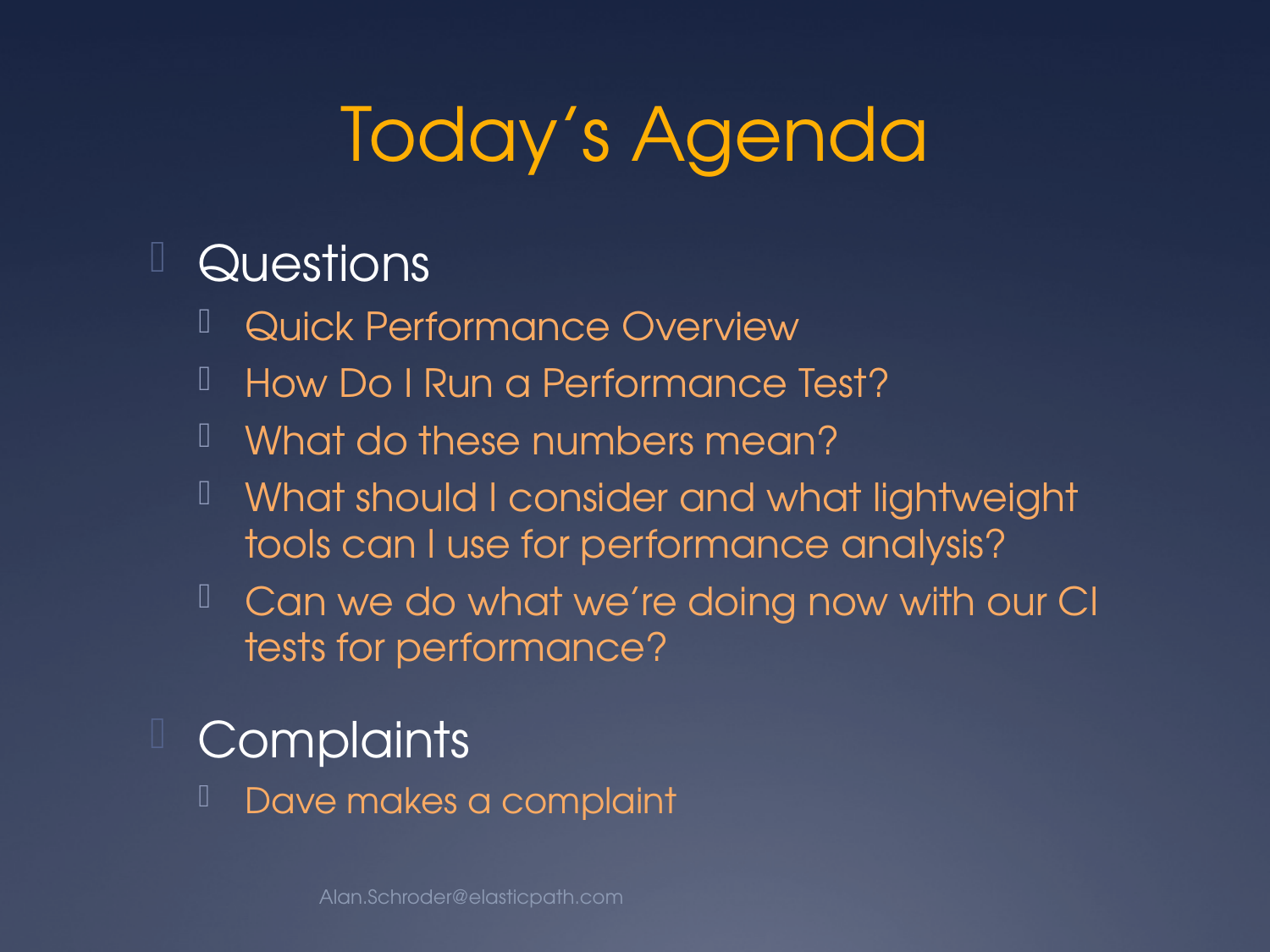

# Today’s Agenda
Questions
Quick Performance Overview
How Do I Run a Performance Test?
What do these numbers mean?
What should I consider and what lightweight tools can I use for performance analysis?
Can we do what we’re doing now with our CI tests for performance?
Complaints
Dave makes a complaint

Alan.Schroder@elasticpath.com